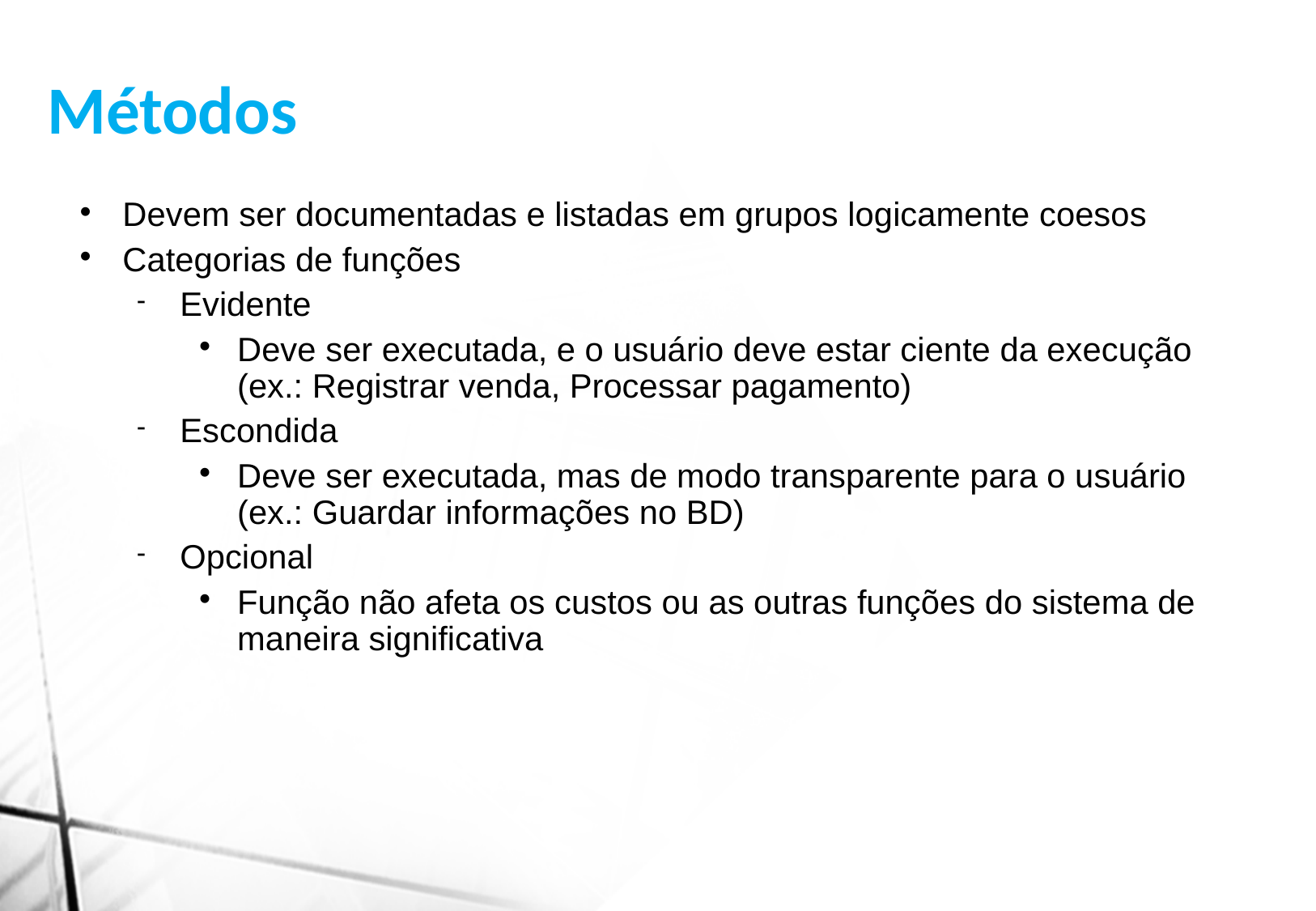

Métodos
Devem ser documentadas e listadas em grupos logicamente coesos
Categorias de funções
Evidente
Deve ser executada, e o usuário deve estar ciente da execução (ex.: Registrar venda, Processar pagamento)
Escondida
Deve ser executada, mas de modo transparente para o usuário (ex.: Guardar informações no BD)
Opcional
Função não afeta os custos ou as outras funções do sistema de maneira significativa